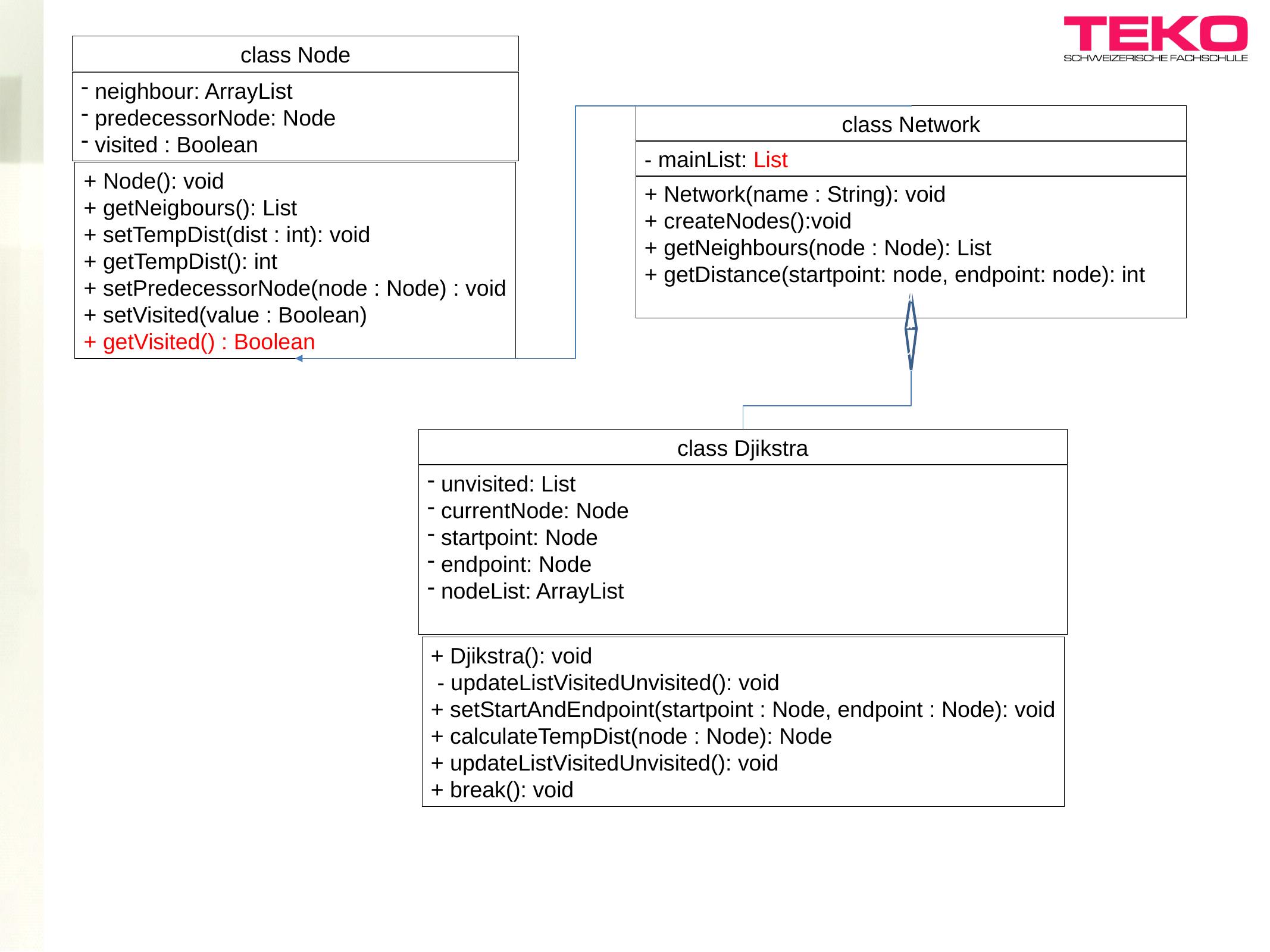

class Node
 neighbour: ArrayList
 predecessorNode: Node
 visited : Boolean
+ Node(): void
+ getNeigbours(): List
+ setTempDist(dist : int): void
+ getTempDist(): int
+ setPredecessorNode(node : Node) : void
+ setVisited(value : Boolean)
+ getVisited() : Boolean
class Network
- mainList: List
+ Network(name : String): void
+ createNodes():void
+ getNeighbours(node : Node): List
+ getDistance(startpoint: node, endpoint: node): int

rrrr
class Djikstra
 unvisited: List
 currentNode: Node
 startpoint: Node
 endpoint: Node
 nodeList: ArrayList

+ Djikstra(): void
 - updateListVisitedUnvisited(): void
+ setStartAndEndpoint(startpoint : Node, endpoint : Node): void
+ calculateTempDist(node : Node): Node
+ updateListVisitedUnvisited(): void
+ break(): void